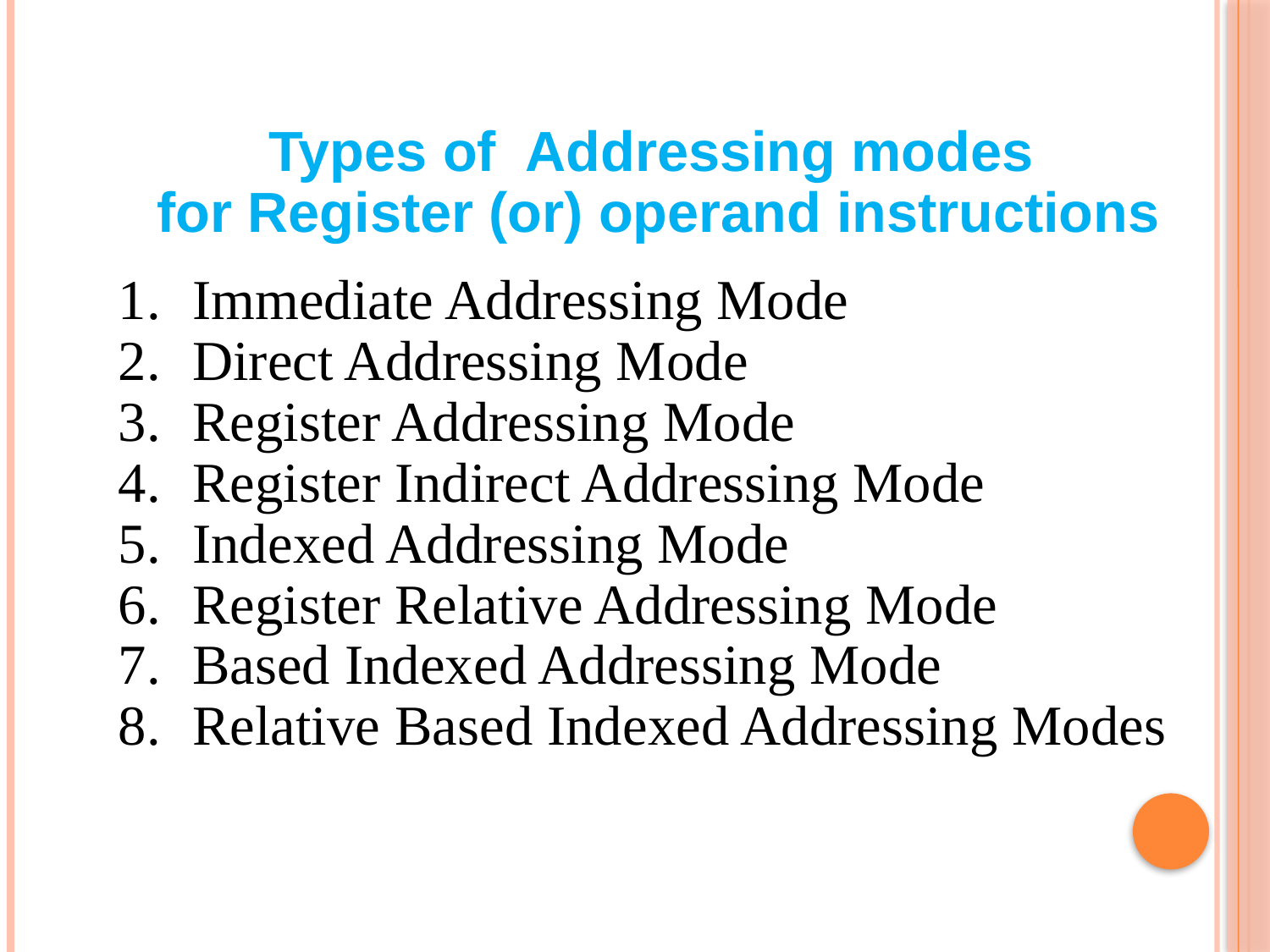

Types of  Addressing modes
for Register (or) operand instructions
Immediate Addressing Mode
Direct Addressing Mode
Register Addressing Mode
Register Indirect Addressing Mode
Indexed Addressing Mode
Register Relative Addressing Mode
Based Indexed Addressing Mode
Relative Based Indexed Addressing Modes